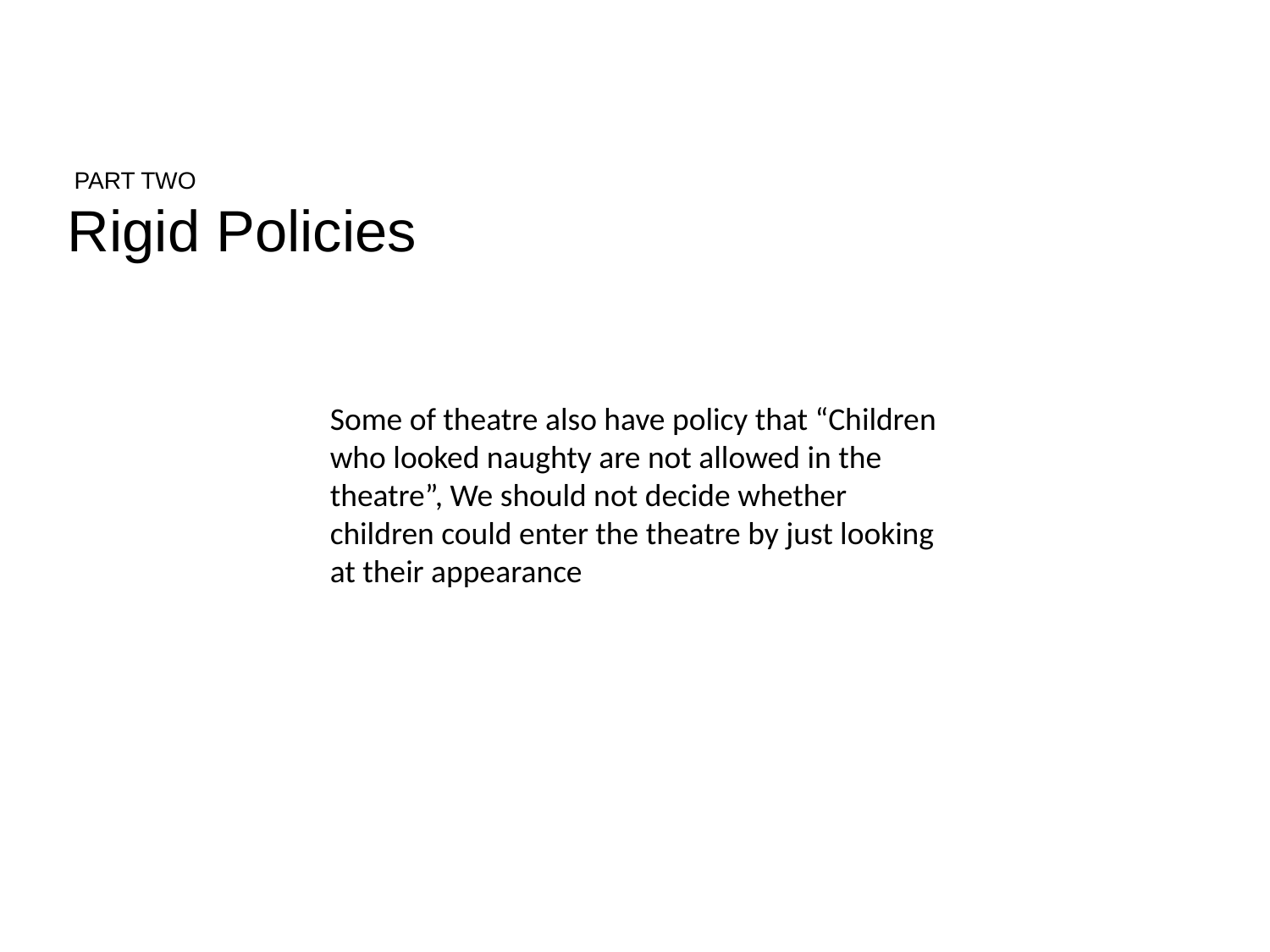

PART TWO
  Rigid Policies
Some of theatre also have policy that “Children who looked naughty are not allowed in the theatre”, We should not decide whether children could enter the theatre by just looking at their appearance